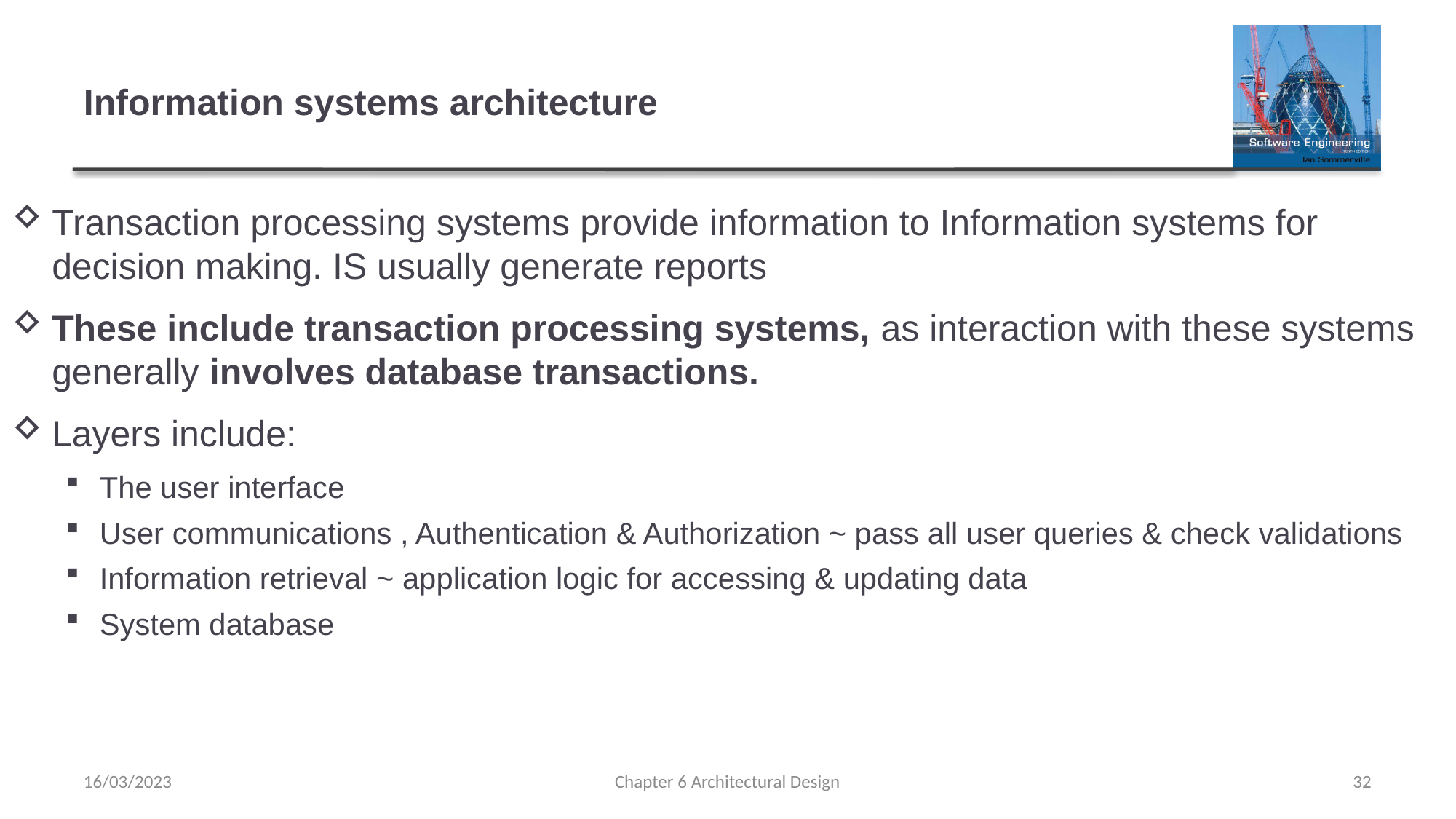

# Information systems architecture
Transaction processing systems provide information to Information systems for decision making. IS usually generate reports
These include transaction processing systems, as interaction with these systems generally involves database transactions.
Layers include:
The user interface
User communications , Authentication & Authorization ~ pass all user queries & check validations
Information retrieval ~ application logic for accessing & updating data
System database
16/03/2023
Chapter 6 Architectural Design
32